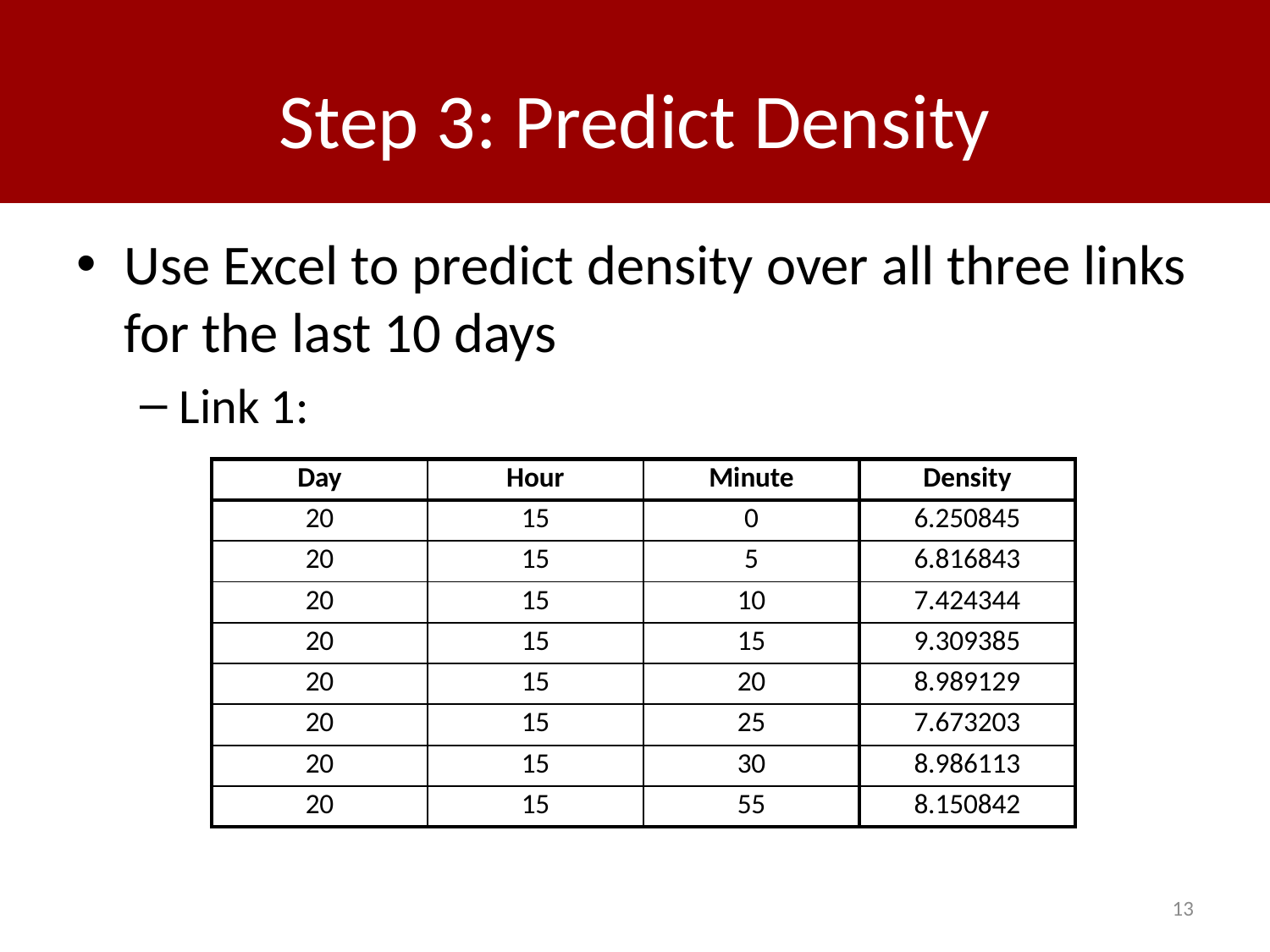

# Step 3: Predict Density
Use Excel to predict density over all three links for the last 10 days
Link 1:
| Day | Hour | Minute | Density |
| --- | --- | --- | --- |
| 20 | 15 | 0 | 6.250845 |
| 20 | 15 | 5 | 6.816843 |
| 20 | 15 | 10 | 7.424344 |
| 20 | 15 | 15 | 9.309385 |
| 20 | 15 | 20 | 8.989129 |
| 20 | 15 | 25 | 7.673203 |
| 20 | 15 | 30 | 8.986113 |
| 20 | 15 | 55 | 8.150842 |
13